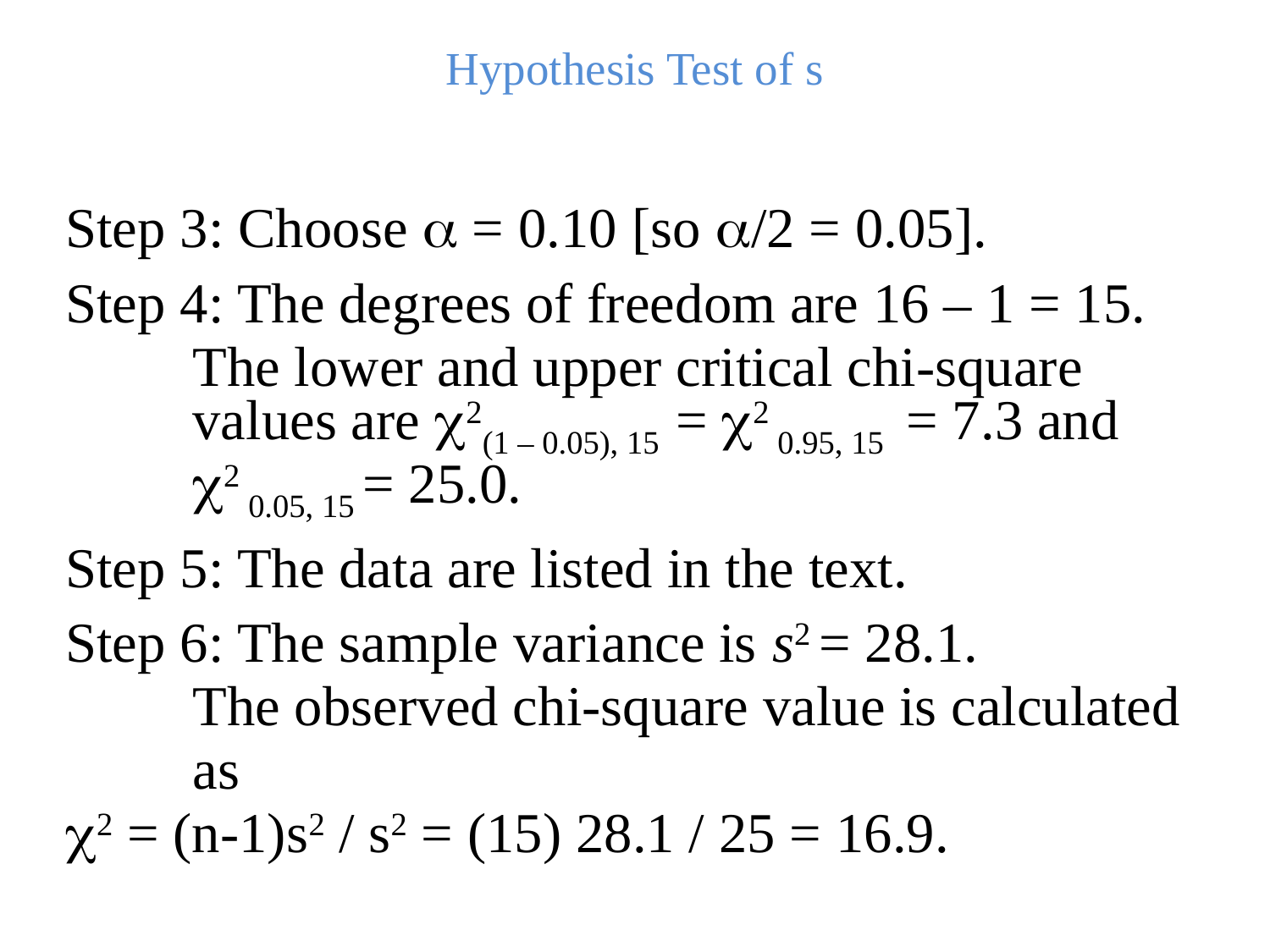

Hypothesis Test of s
Step 3: Choose α = 0.10 [so α/2 = 0.05].
Step 4: The degrees of freedom are 16 – 1 = 15.
	The lower and upper critical chi-square 	values are χ2(1 – 0.05), 15  = χ2 0.95, 15  = 7.3 and  	χ2 0.05, 15 = 25.0.
Step 5: The data are listed in the text.
Step 6: The sample variance is s2 = 28.1.
	The observed chi-square value is calculated 	as
χ2 = (n-1)s2 / s2 = (15) 28.1 / 25 = 16.9.